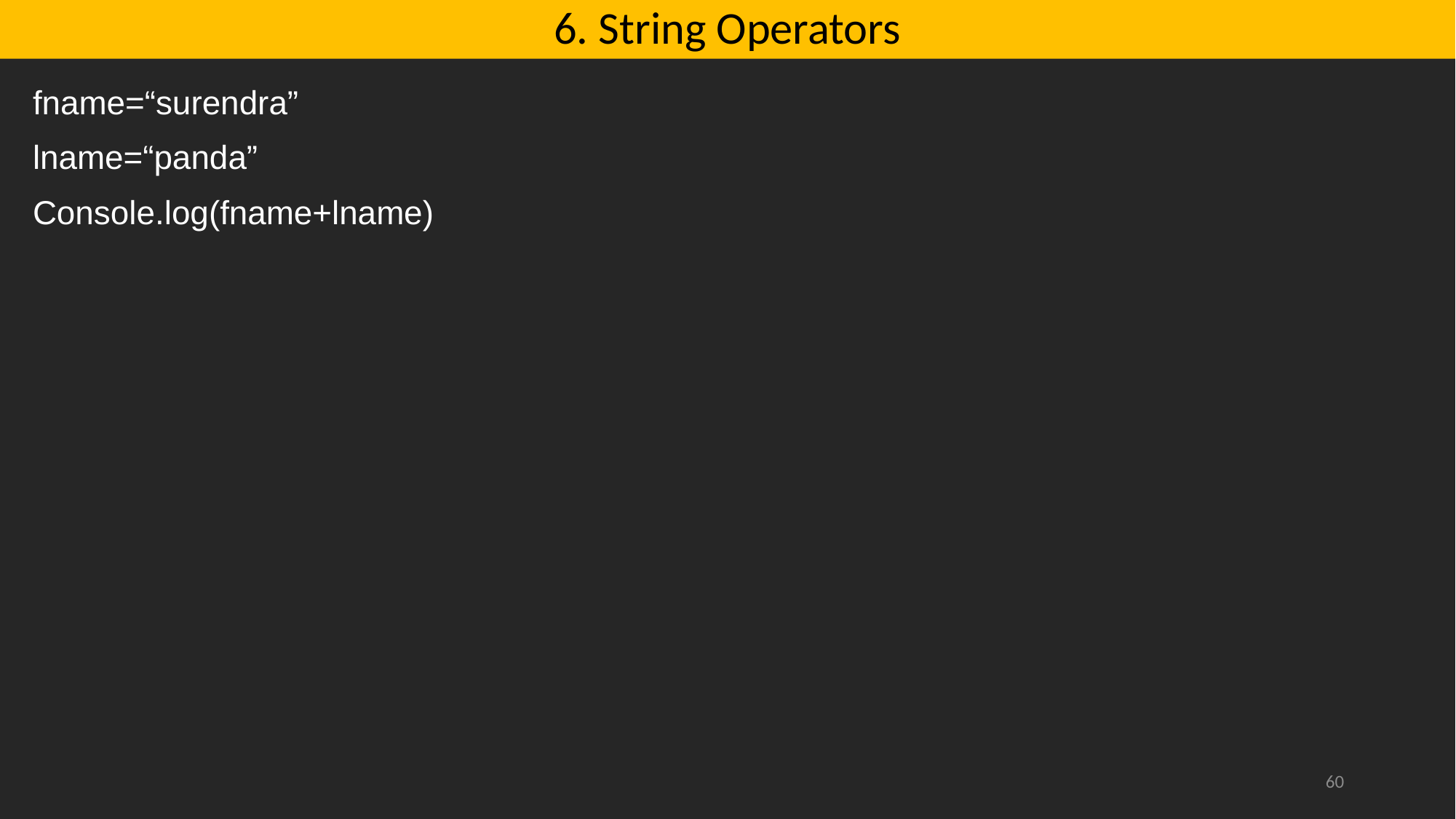

# 6. String Operators
fname=“surendra”
lname=“panda”
Console.log(fname+lname)

60